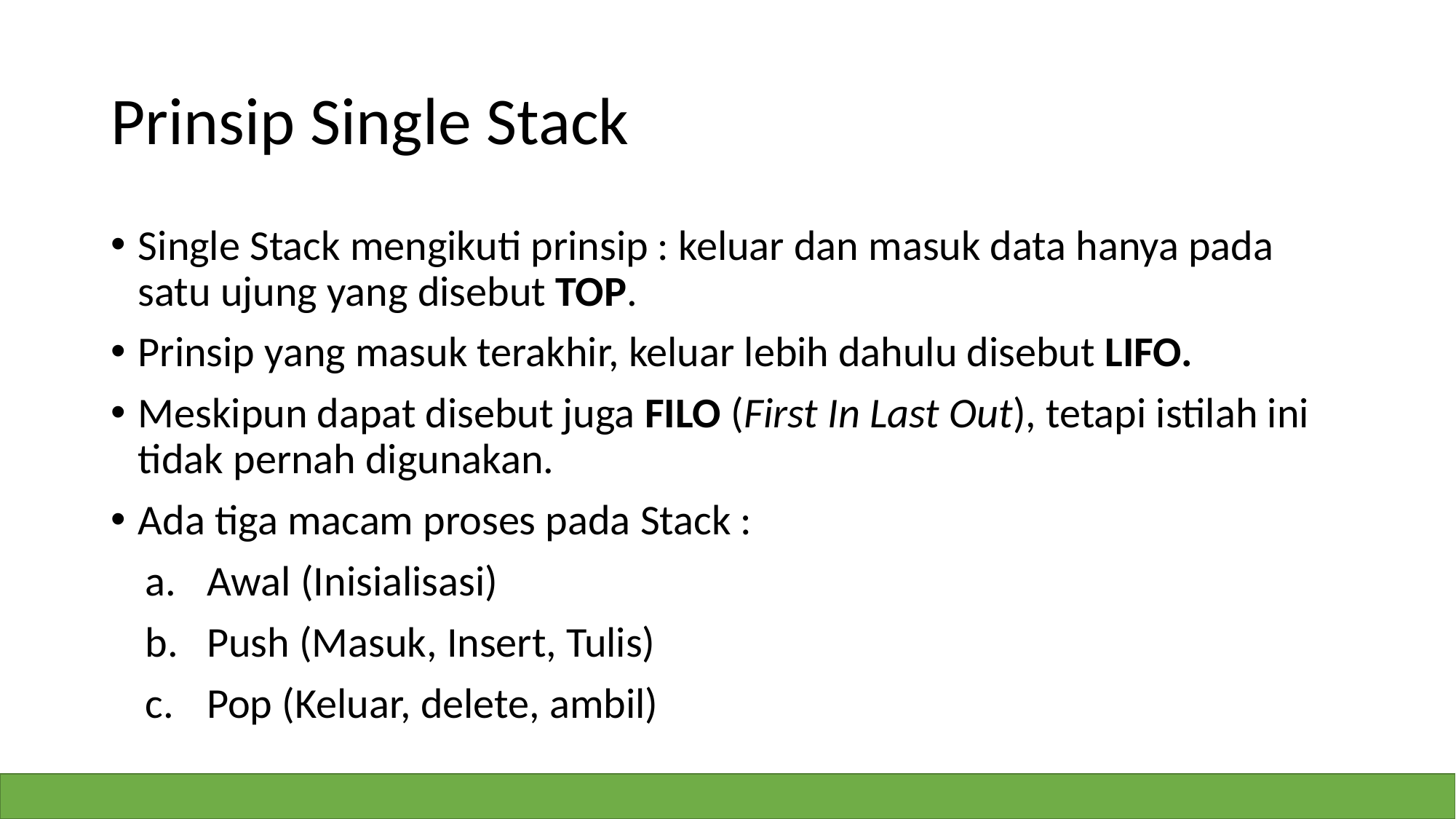

# Prinsip Single Stack
Single Stack mengikuti prinsip : keluar dan masuk data hanya pada satu ujung yang disebut TOP.
Prinsip yang masuk terakhir, keluar lebih dahulu disebut LIFO.
Meskipun dapat disebut juga FILO (First In Last Out), tetapi istilah ini tidak pernah digunakan.
Ada tiga macam proses pada Stack :
Awal (Inisialisasi)
Push (Masuk, Insert, Tulis)
Pop (Keluar, delete, ambil)